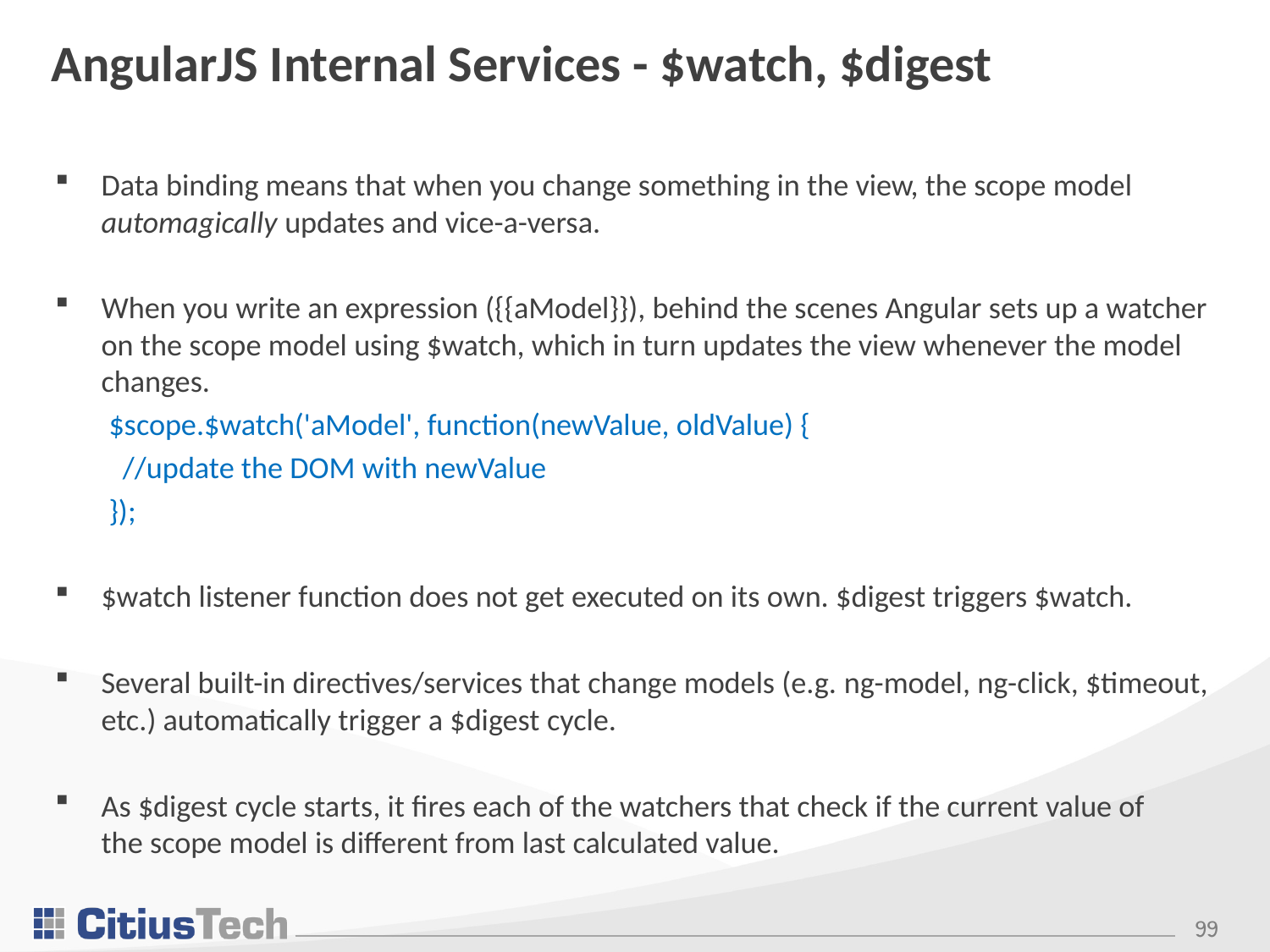

# AngularJS Internal Services - $watch, $digest
Data binding means that when you change something in the view, the scope model automagically updates and vice-a-versa.

When you write an expression ({{aModel}}), behind the scenes Angular sets up a watcher on the scope model using $watch, which in turn updates the view whenever the model changes.
$scope.$watch('aModel', function(newValue, oldValue) {
  //update the DOM with newValue
});

$watch listener function does not get executed on its own. $digest triggers $watch.

Several built-in directives/services that change models (e.g. ng-model, ng-click, $timeout, etc.) automatically trigger a $digest cycle.

As $digest cycle starts, it fires each of the watchers that check if the current value of the scope model is different from last calculated value.